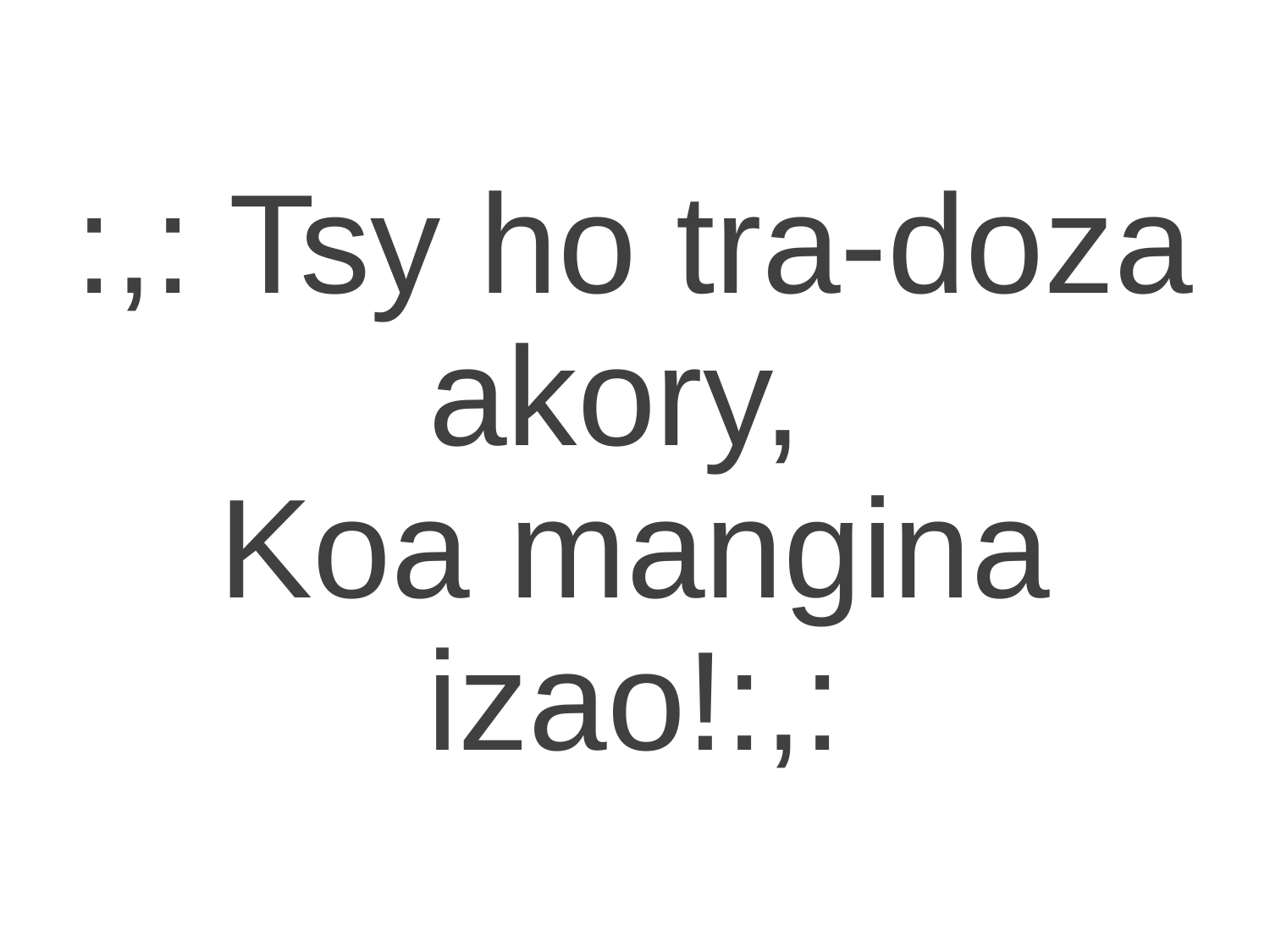

:,: Tsy ho tra-doza akory,
Koa mangina izao!:,: